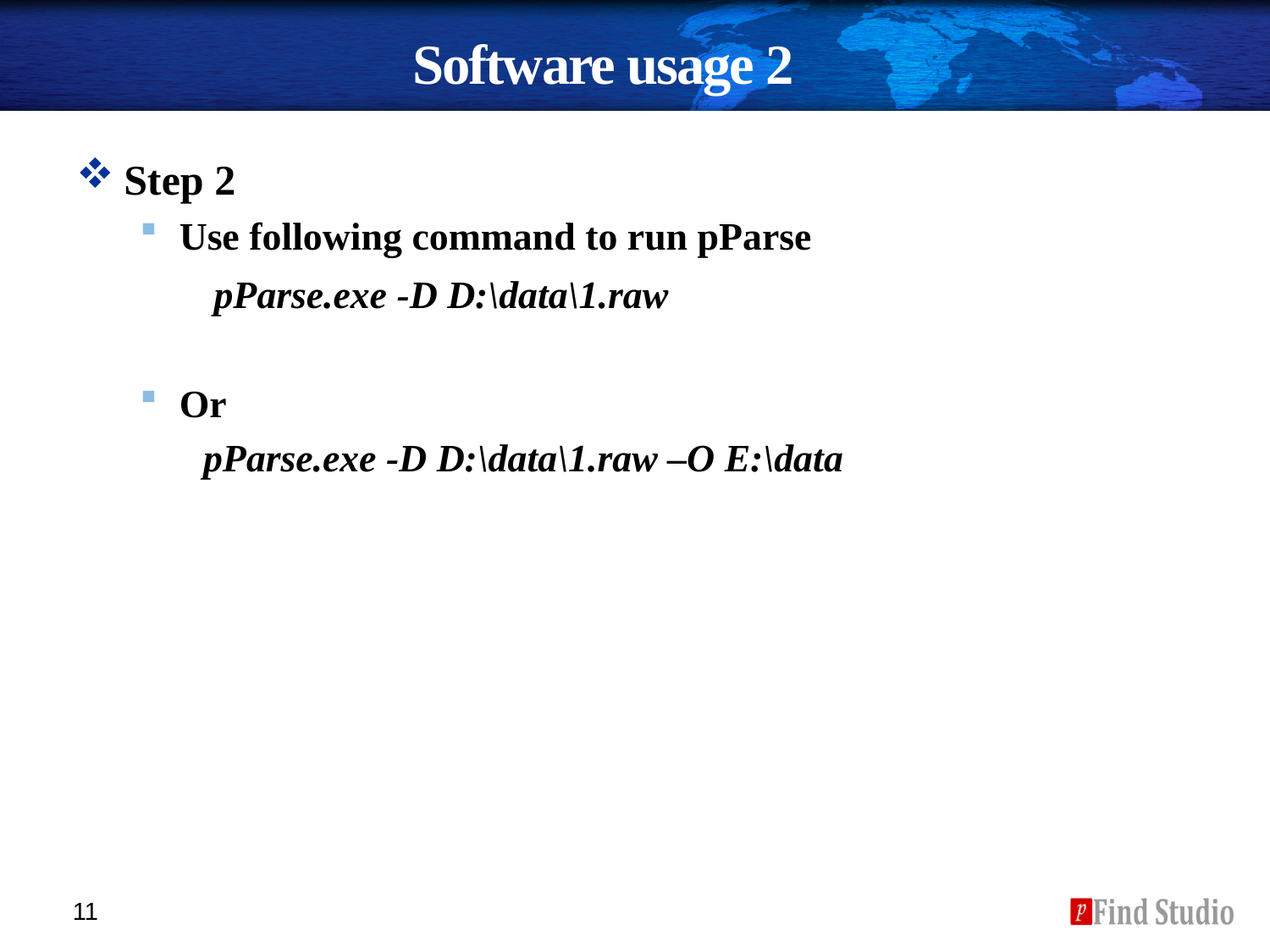

# Software usage 2
Step 2
Use following command to run pParse
 pParse.exe -D D:\data\1.raw

Or
pParse.exe -D D:\data\1.raw –O E:\data

11